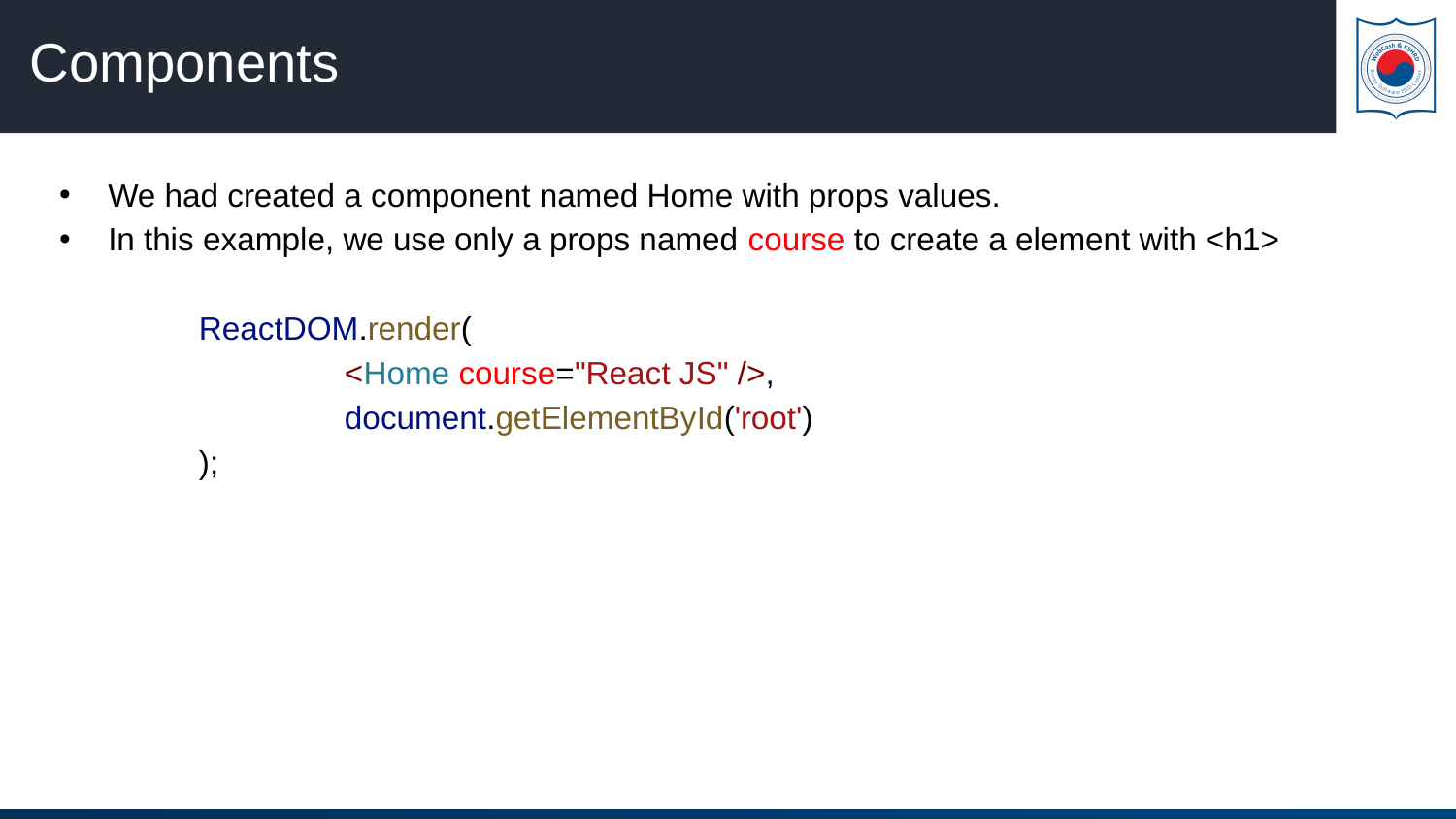

# Components
We had created a component named Home with props values.
In this example, we use only a props named course to create a element with <h1>

	ReactDOM.render(
		<Home course="React JS" />,
		document.getElementById('root')
	);